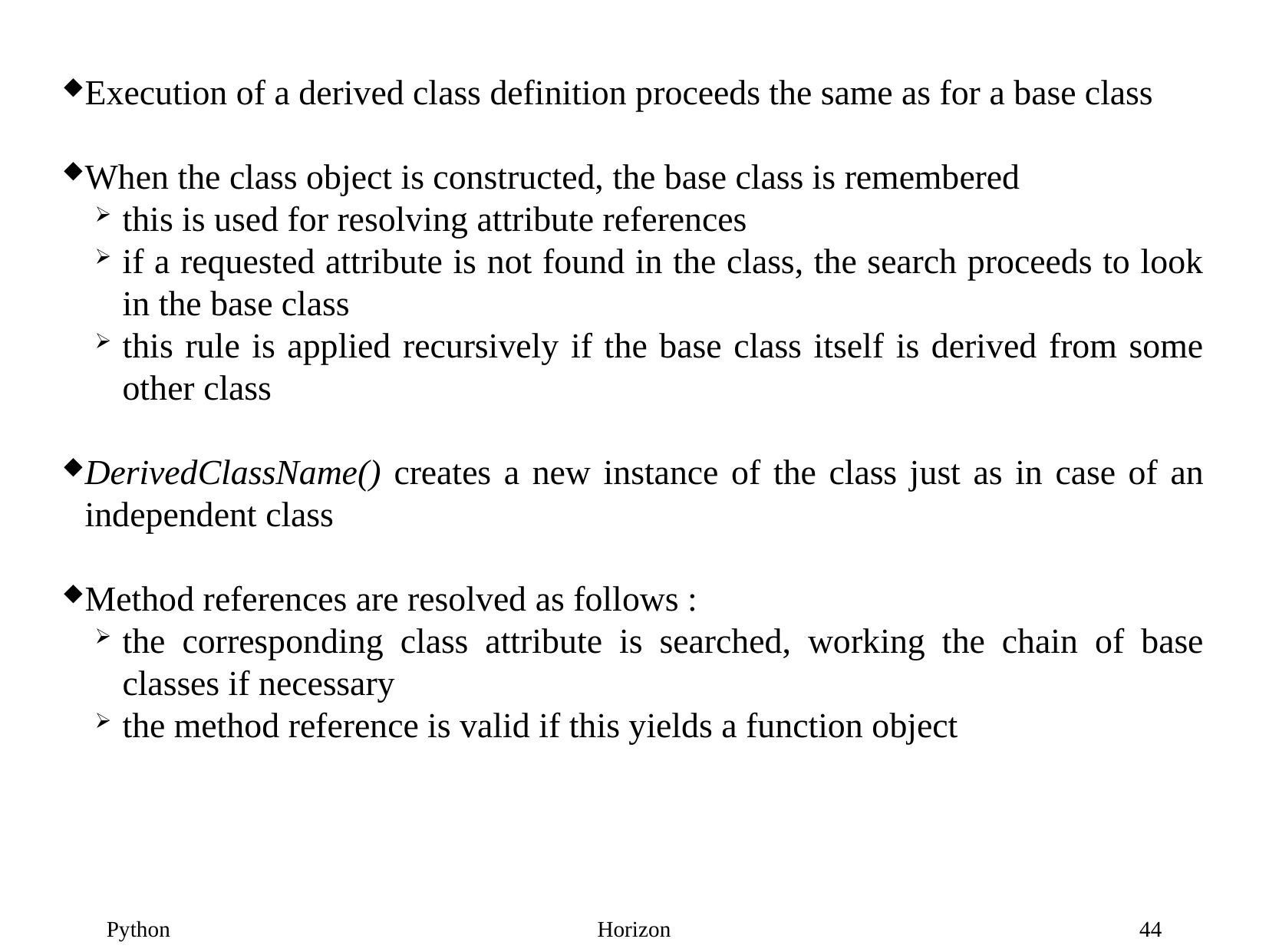

Execution of a derived class definition proceeds the same as for a base class

When the class object is constructed, the base class is remembered
this is used for resolving attribute references
if a requested attribute is not found in the class, the search proceeds to look in the base class
this rule is applied recursively if the base class itself is derived from some other class

DerivedClassName() creates a new instance of the class just as in case of an independent class

Method references are resolved as follows :
the corresponding class attribute is searched, working the chain of base classes if necessary
the method reference is valid if this yields a function object
Python
Horizon
44